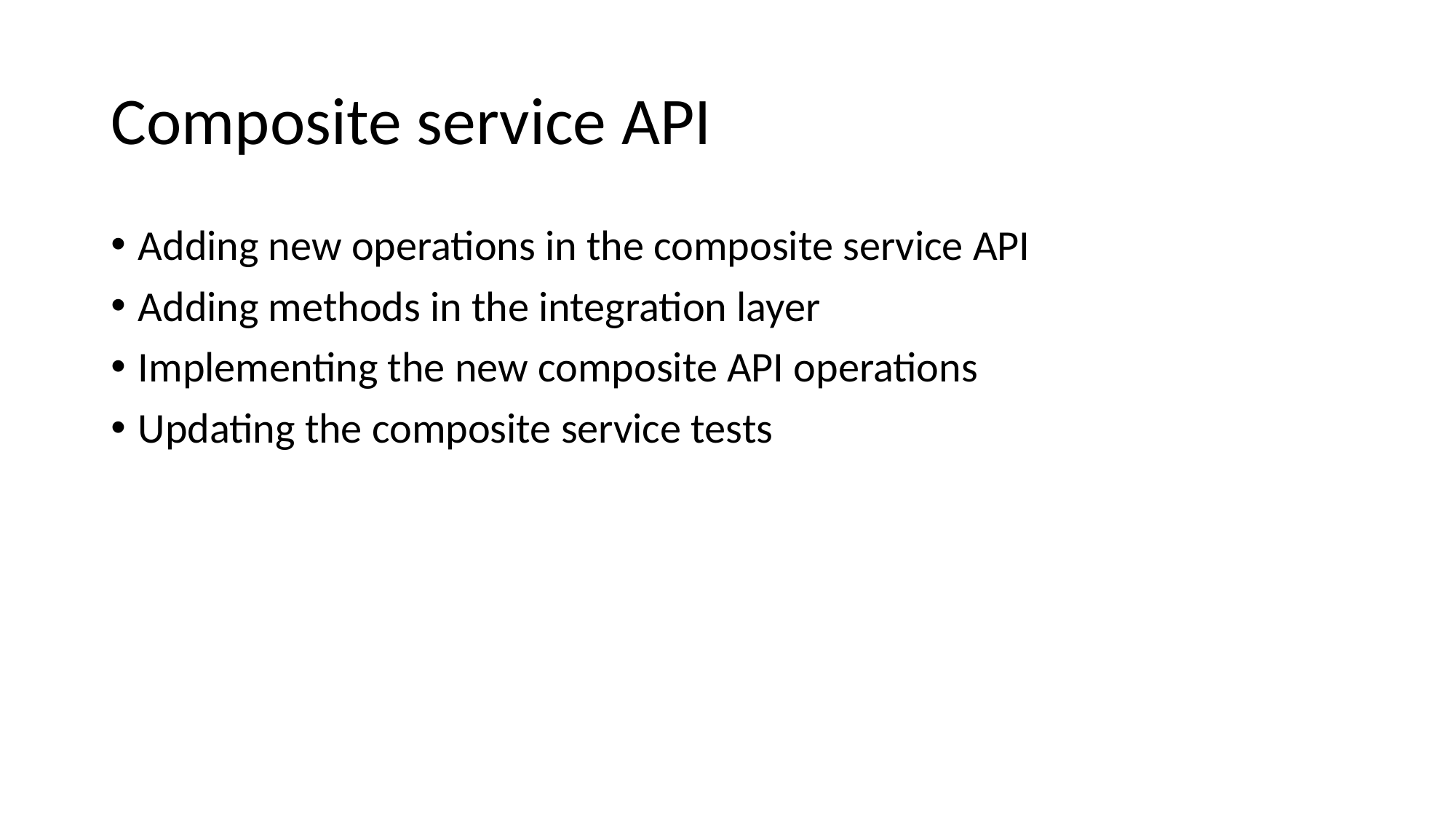

# Composite service API
Adding new operations in the composite service API
Adding methods in the integration layer
Implementing the new composite API operations
Updating the composite service tests